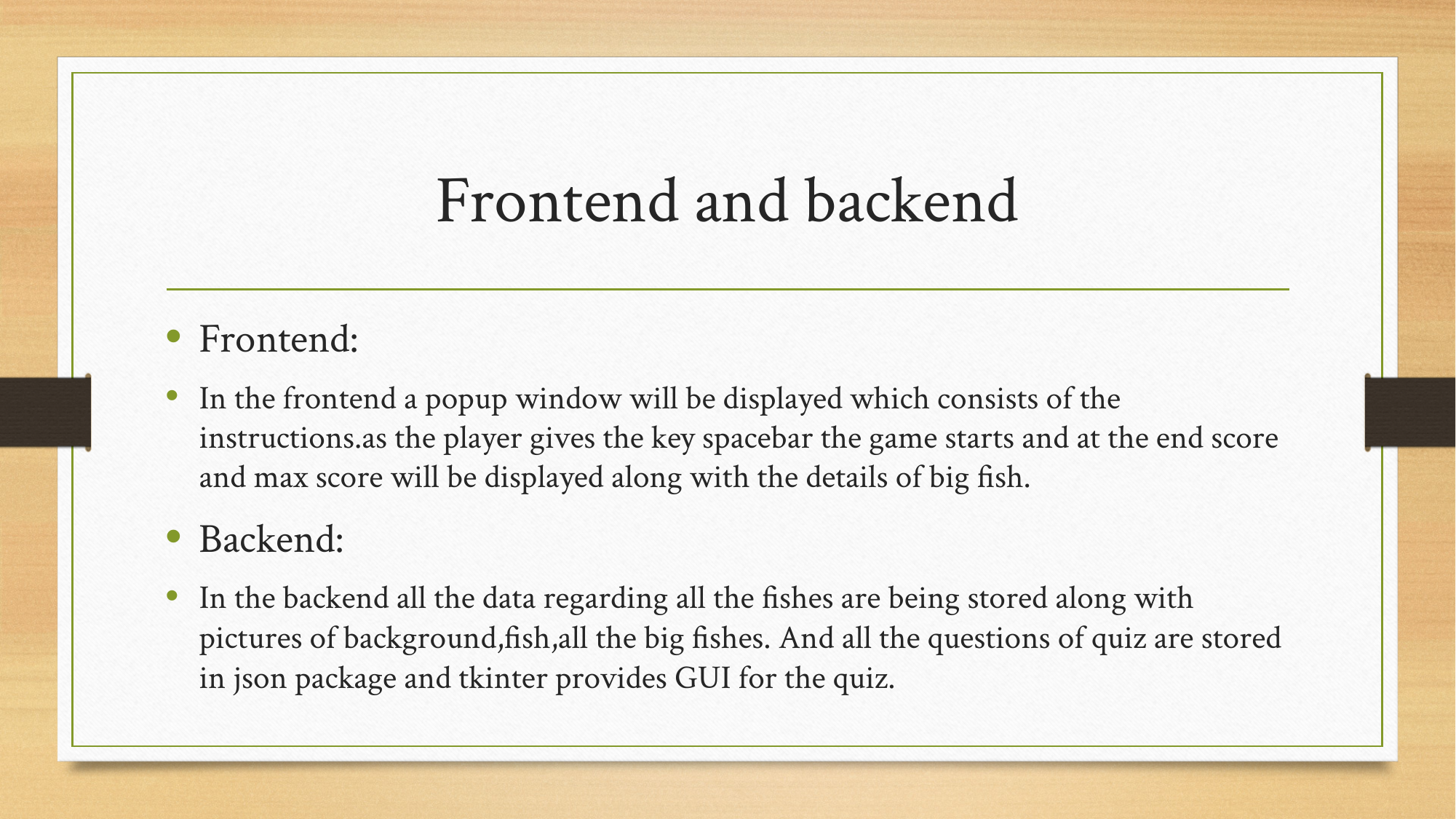

# Frontend and backend
Frontend:
In the frontend a popup window will be displayed which consists of the instructions.as the player gives the key spacebar the game starts and at the end score and max score will be displayed along with the details of big fish.
Backend:
In the backend all the data regarding all the fishes are being stored along with pictures of background,fish,all the big fishes. And all the questions of quiz are stored in json package and tkinter provides GUI for the quiz.